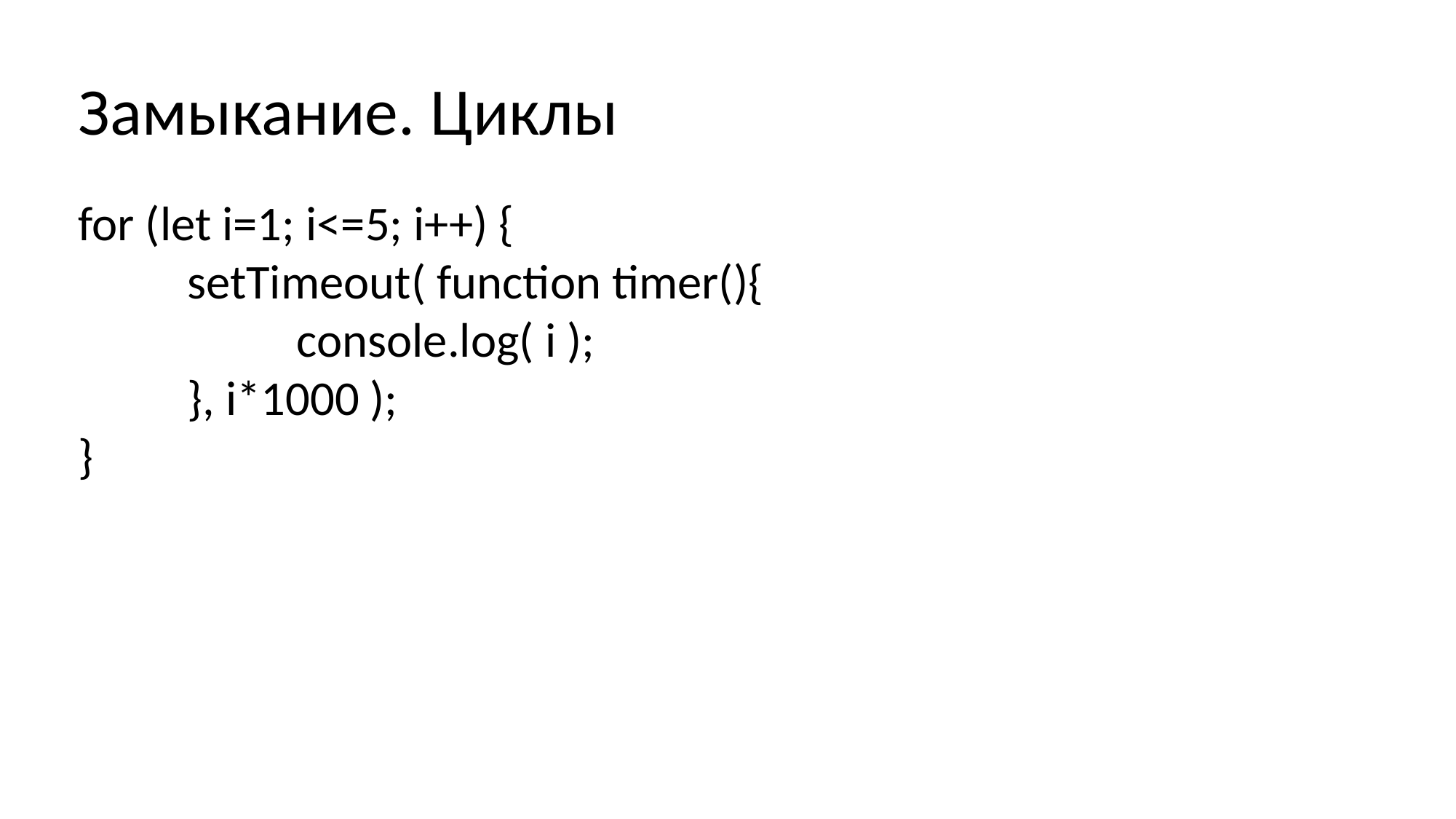

Замыкание. Циклы
for (let i=1; i<=5; i++) {
	setTimeout( function timer(){
		console.log( i );
	}, i*1000 );
}